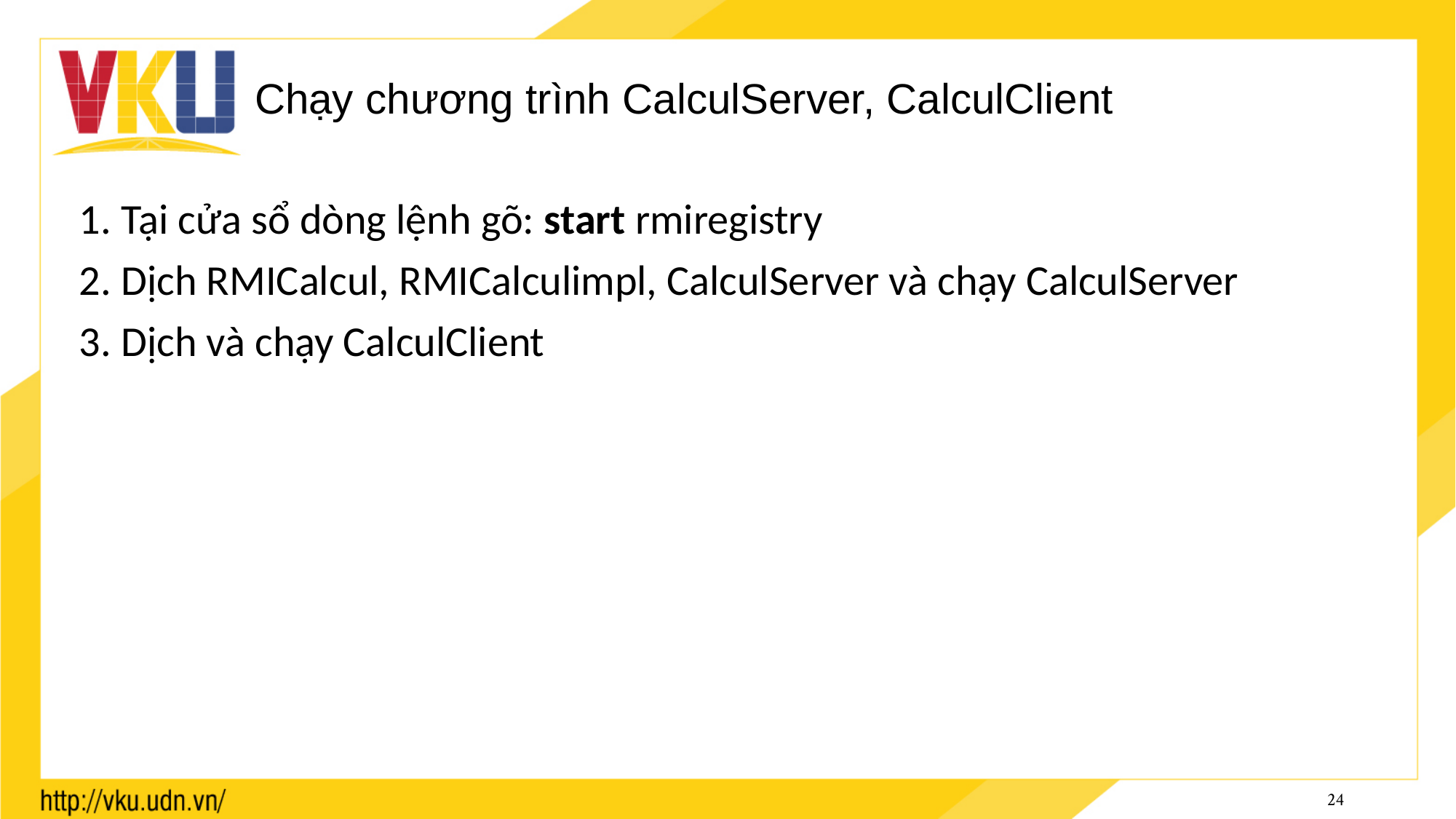

# Chạy chương trình CalculServer, CalculClient
1. Tại cửa sổ dòng lệnh gõ: start rmiregistry
2. Dịch RMICalcul, RMICalculimpl, CalculServer và chạy CalculServer
3. Dịch và chạy CalculClient

24